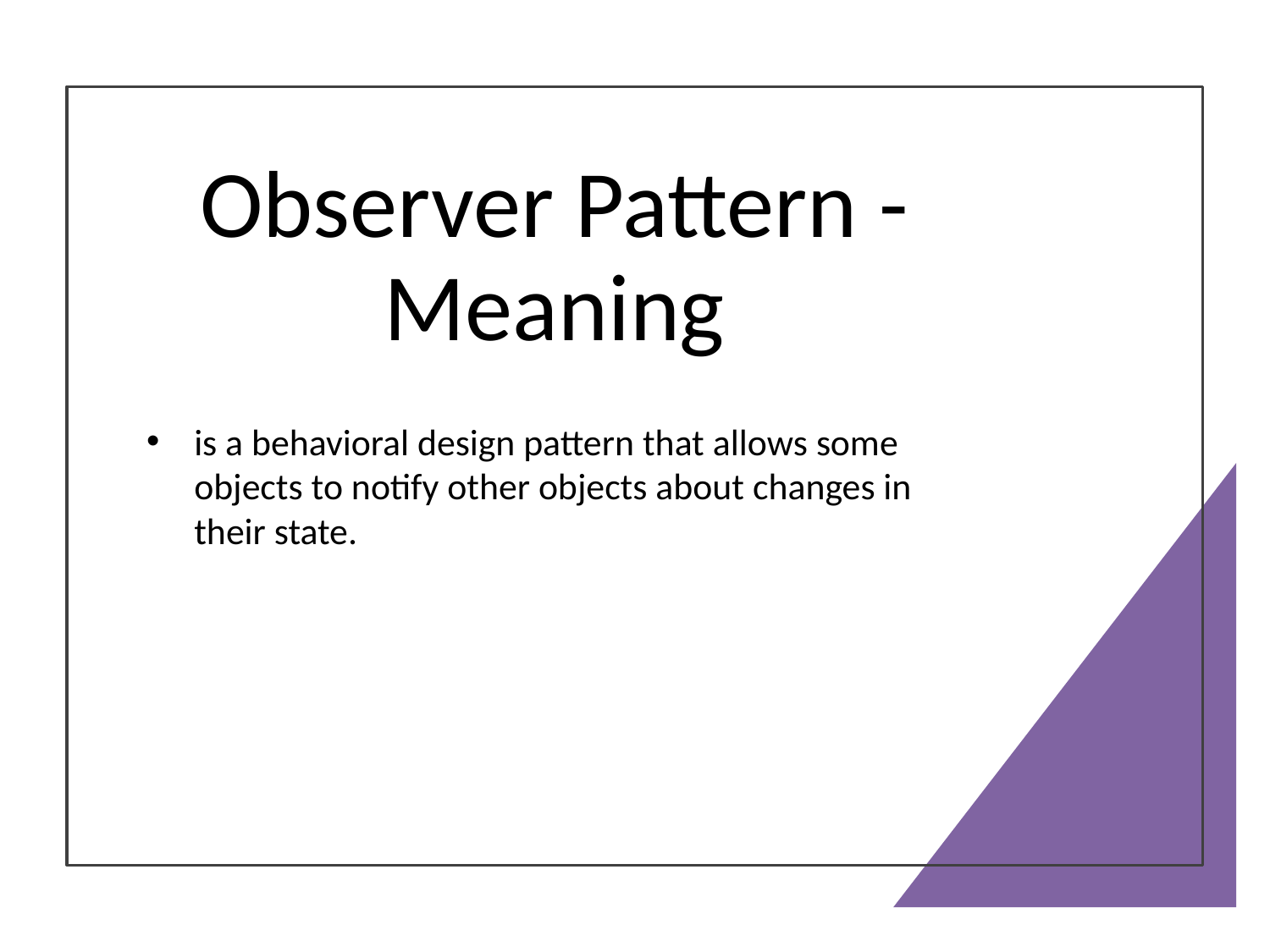

# Observer Pattern - Meaning
is a behavioral design pattern that allows some objects to notify other objects about changes in their state.